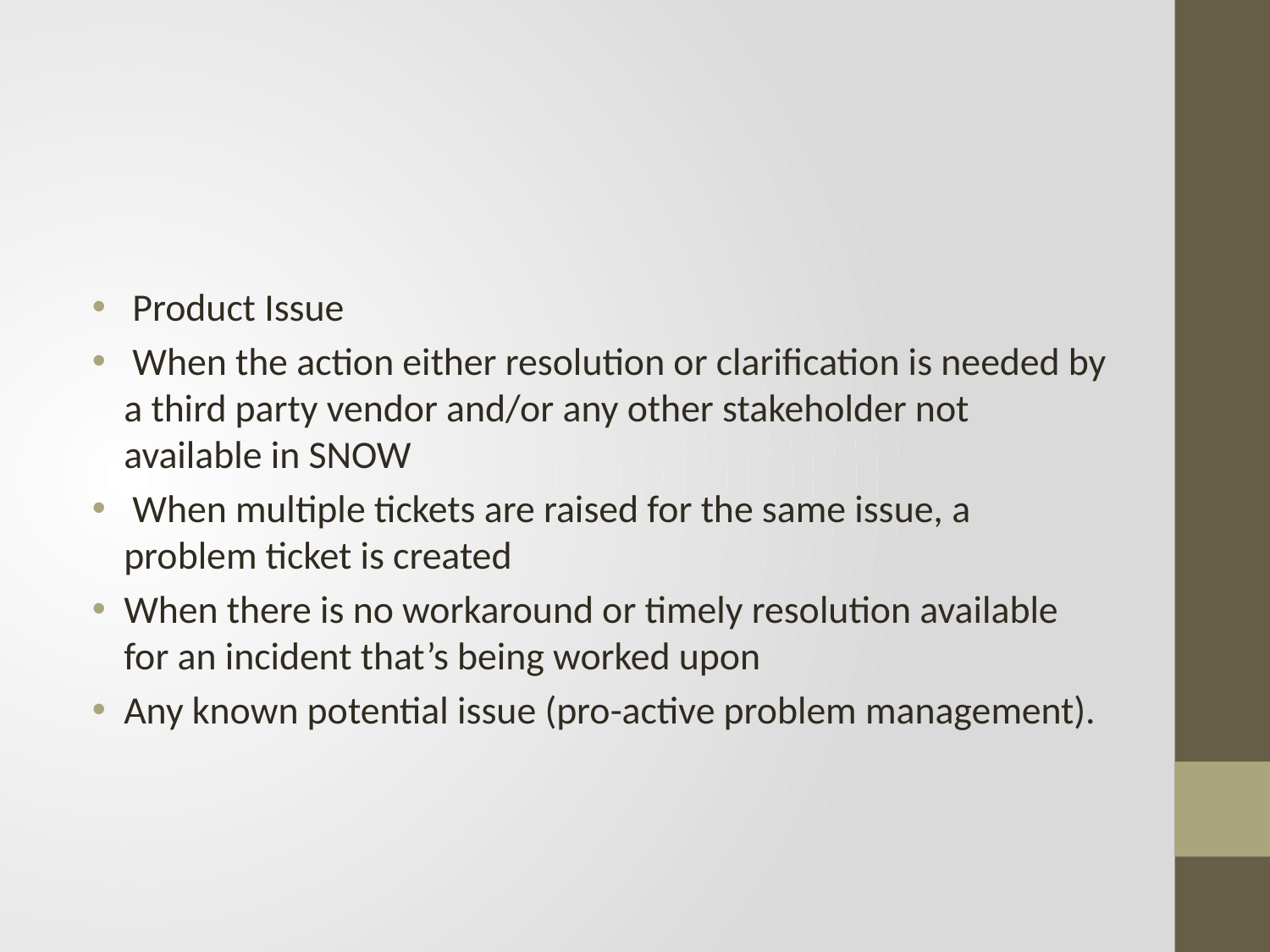

#

 Product Issue
 When the action either resolution or clarification is needed by a third party vendor and/or any other stakeholder not available in SNOW
 When multiple tickets are raised for the same issue, a problem ticket is created
When there is no workaround or timely resolution available for an incident that’s being worked upon
Any known potential issue (pro-active problem management).